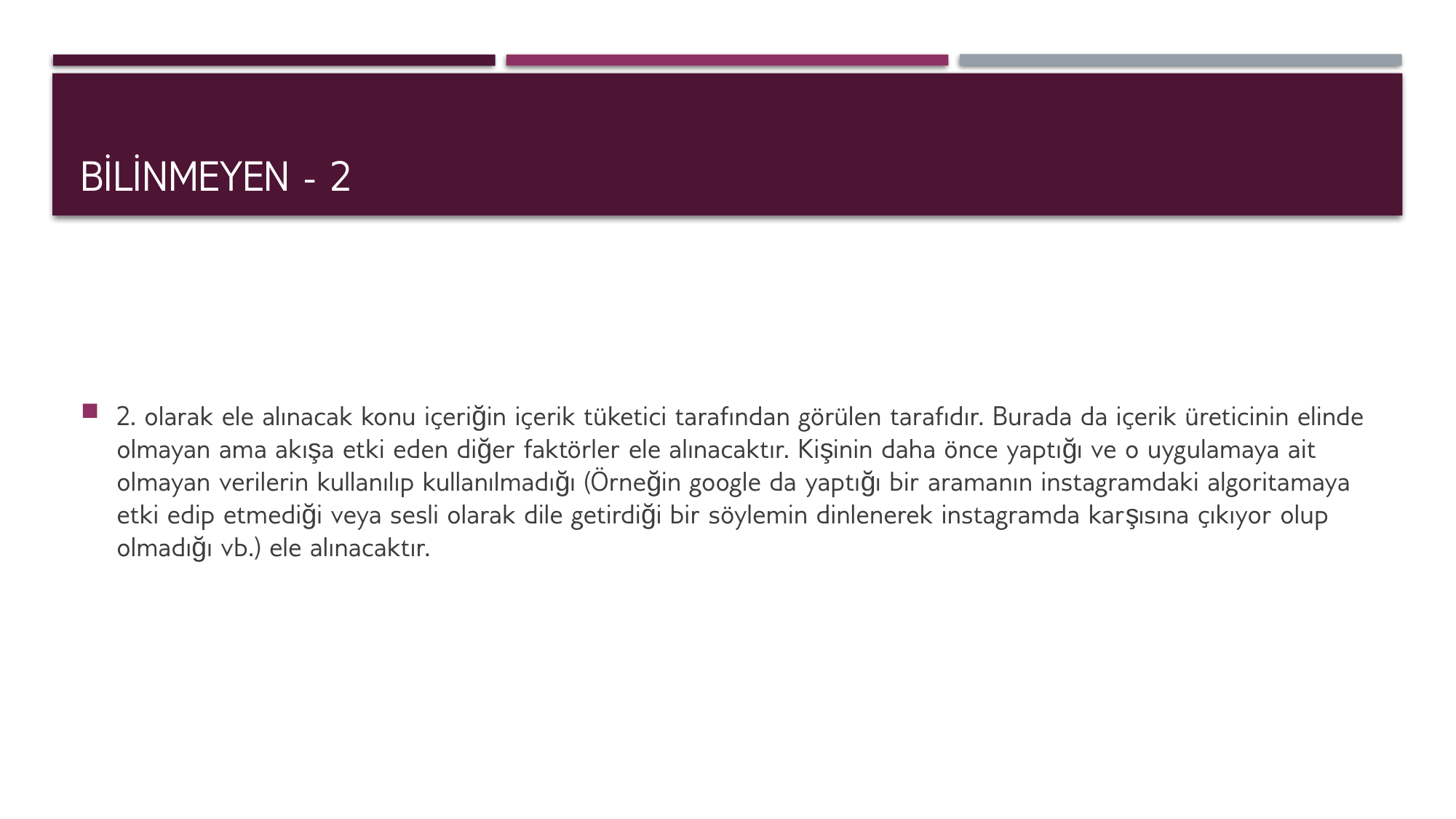

# Bilinmeyen - 2
2. olarak ele alınacak konu içeriğin içerik tüketici tarafından görülen tarafıdır. Burada da içerik üreticinin elinde olmayan ama akışa etki eden diğer faktörler ele alınacaktır. Kişinin daha önce yaptığı ve o uygulamaya ait olmayan verilerin kullanılıp kullanılmadığı (Örneğin google da yaptığı bir aramanın instagramdaki algoritamaya etki edip etmediği veya sesli olarak dile getirdiği bir söylemin dinlenerek instagramda karşısına çıkıyor olup olmadığı vb.) ele alınacaktır.